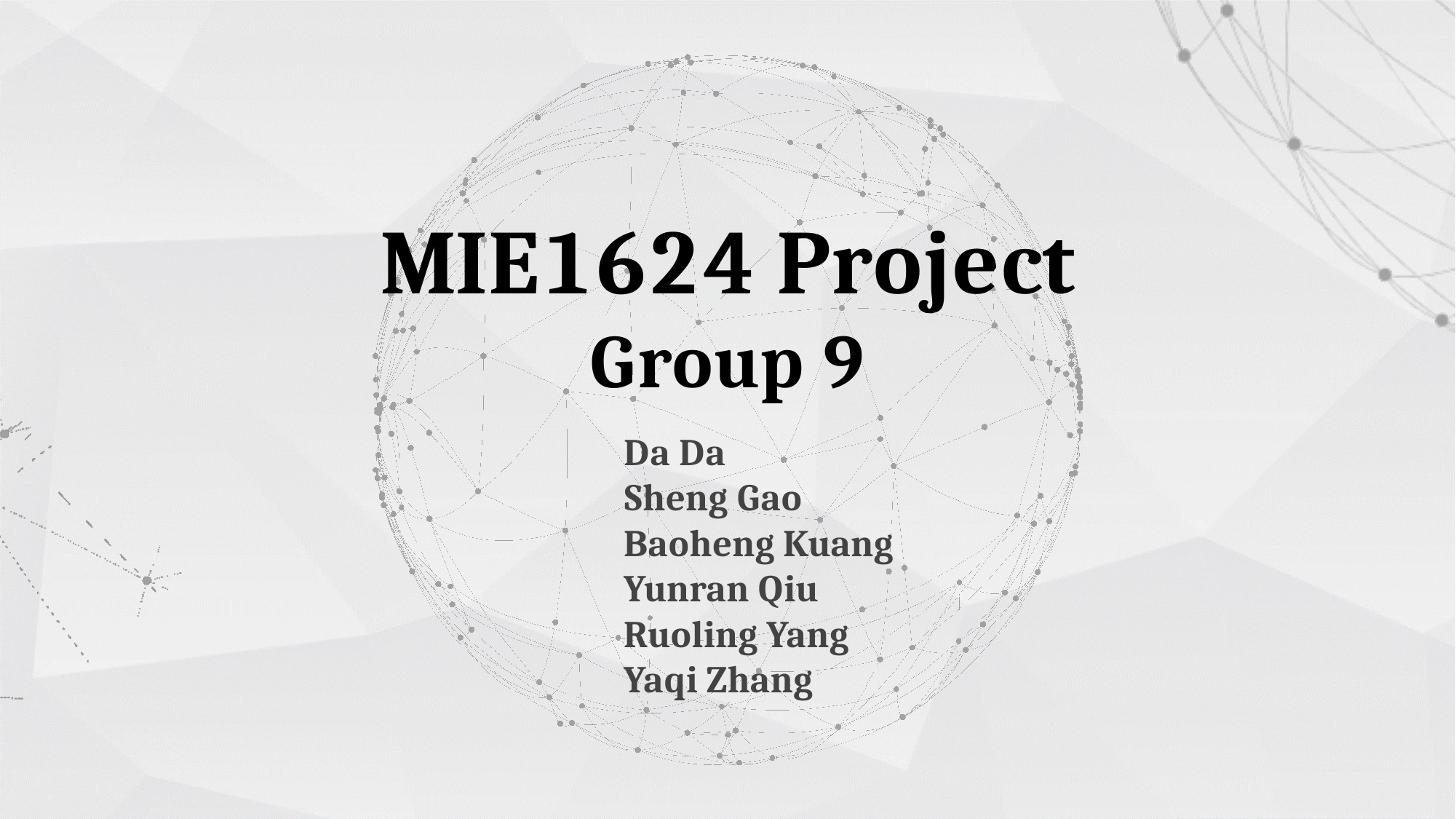

MIE1624 Project
Group 9
Da Da
Sheng Gao
Baoheng Kuang
Yunran Qiu
Ruoling Yang
Yaqi Zhang